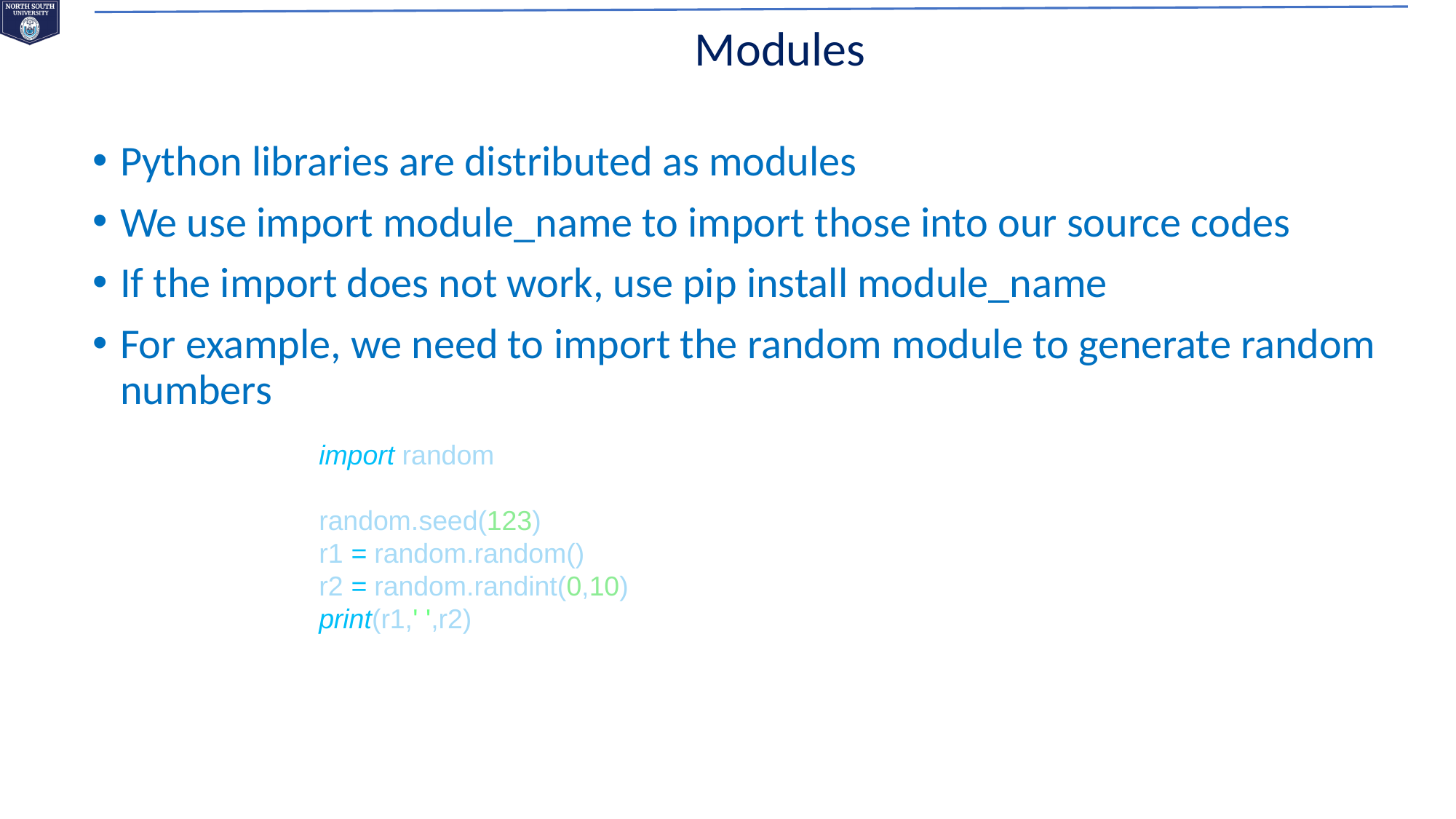

# Modules
Python libraries are distributed as modules
We use import module_name to import those into our source codes
If the import does not work, use pip install module_name
For example, we need to import the random module to generate random numbers

import random
random.seed(123)
r1 = random.random()
r2 = random.randint(0,10)
print(r1,' ',r2)